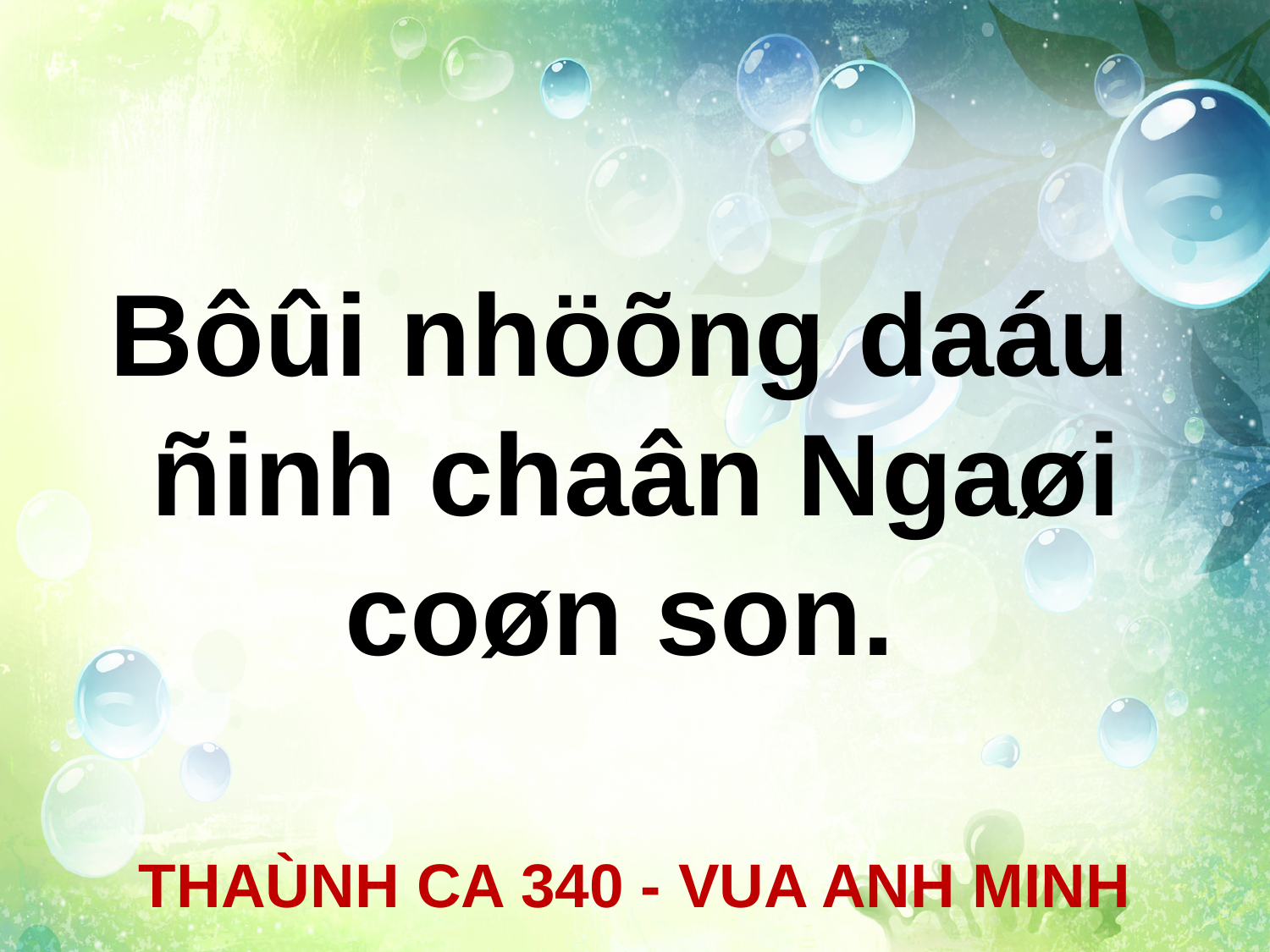

Bôûi nhöõng daáu
ñinh chaân Ngaøi
coøn son.
THAÙNH CA 340 - VUA ANH MINH